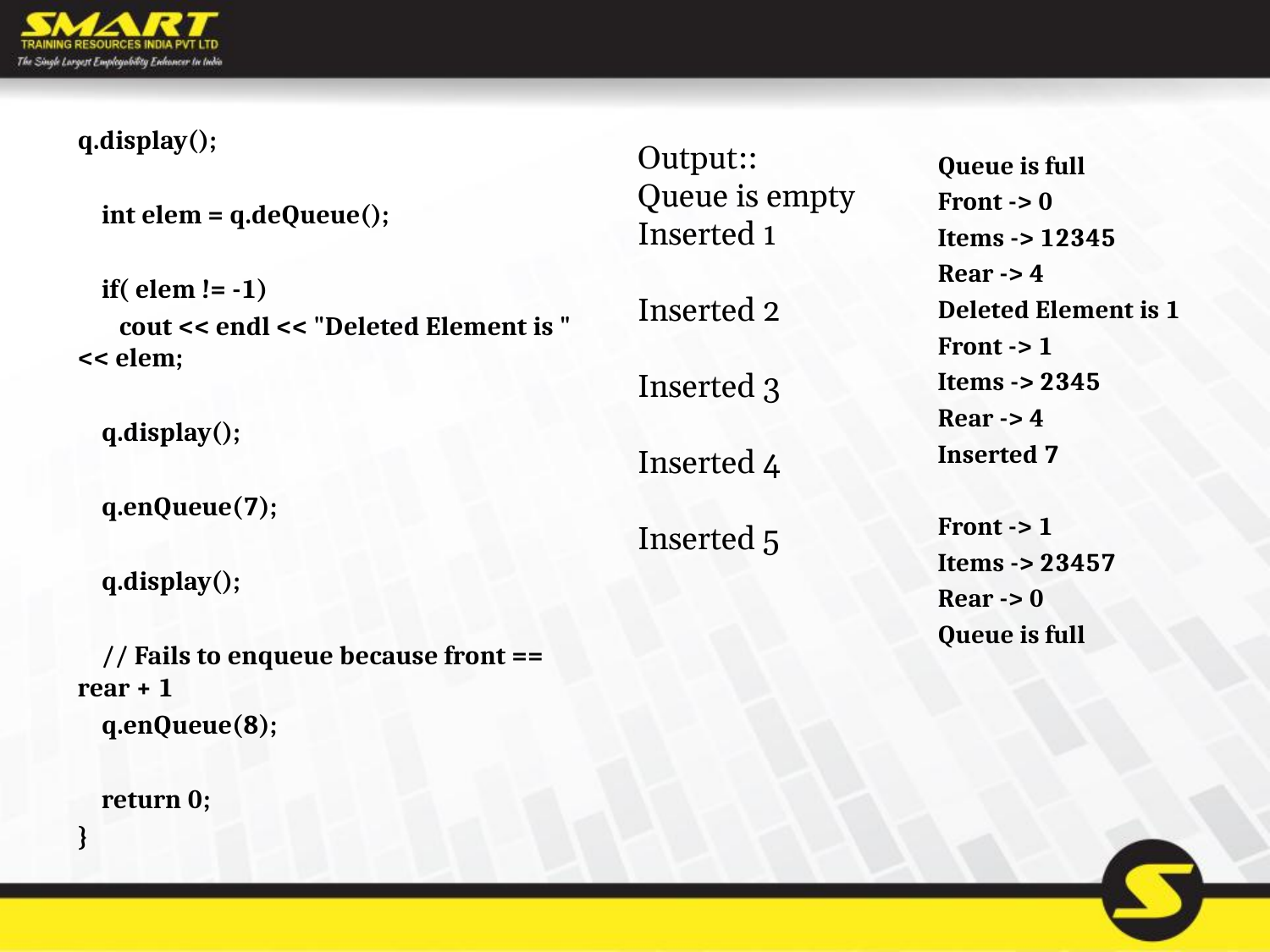

Queue is full
Front -> 0
Items -> 12345
Rear -> 4
Deleted Element is 1
Front -> 1
Items -> 2345
Rear -> 4
Inserted 7

Front -> 1
Items -> 23457
Rear -> 0
Queue is full
q.display();

    int elem = q.deQueue();

    if( elem != -1)
       cout << endl << "Deleted Element is " << elem;

    q.display();

    q.enQueue(7);

    q.display();

    // Fails to enqueue because front == rear + 1
    q.enQueue(8);

    return 0;
}
Output::
Queue is empty
Inserted 1

Inserted 2

Inserted 3

Inserted 4

Inserted 5